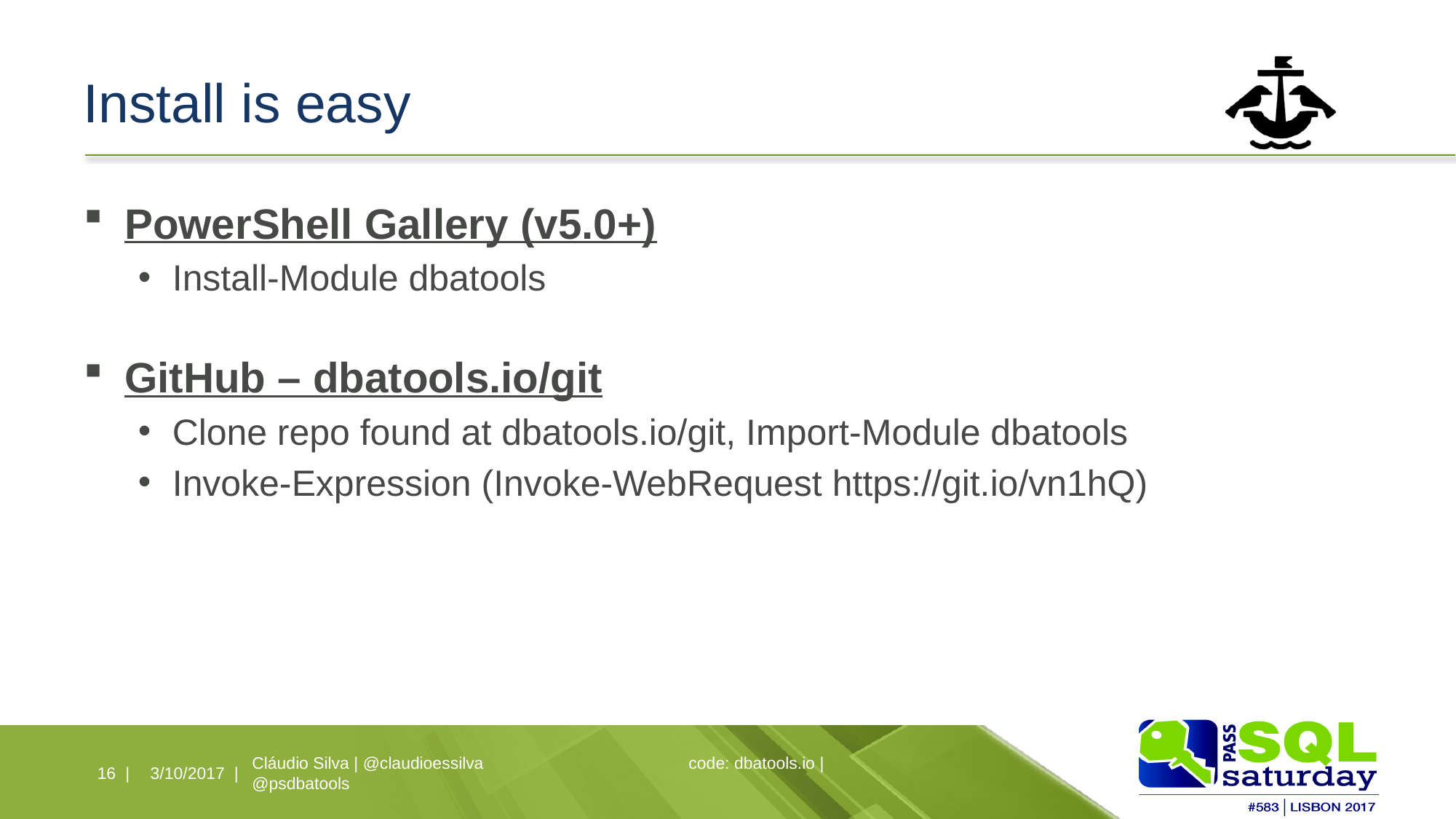

# Install is easy
PowerShell Gallery (v5.0+)
Install-Module dbatools
GitHub – dbatools.io/git
Clone repo found at dbatools.io/git, Import-Module dbatools
Invoke-Expression (Invoke-WebRequest https://git.io/vn1hQ)

16  |
3/10/2017  |
Cláudio Silva | @claudioessilva 		code: dbatools.io | @psdbatools